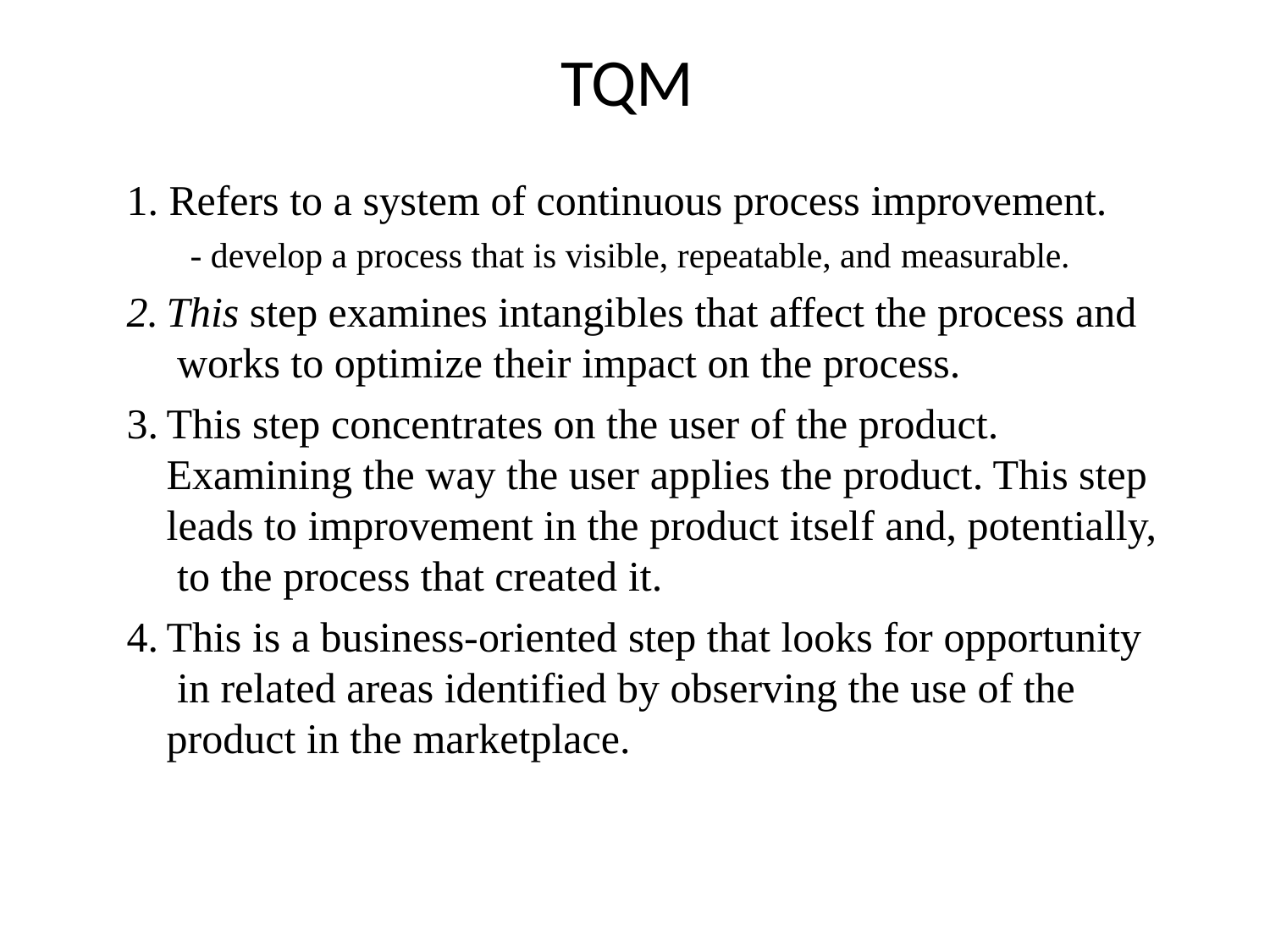

# TQM
Refers to a system of continuous process improvement.
- develop a process that is visible, repeatable, and measurable.
This step examines intangibles that affect the process and  works to optimize their impact on the process.
This step concentrates on the user of the product.  Examining the way the user applies the product. This step  leads to improvement in the product itself and, potentially,  to the process that created it.
This is a business-oriented step that looks for opportunity  in related areas identified by observing the use of the  product in the marketplace.